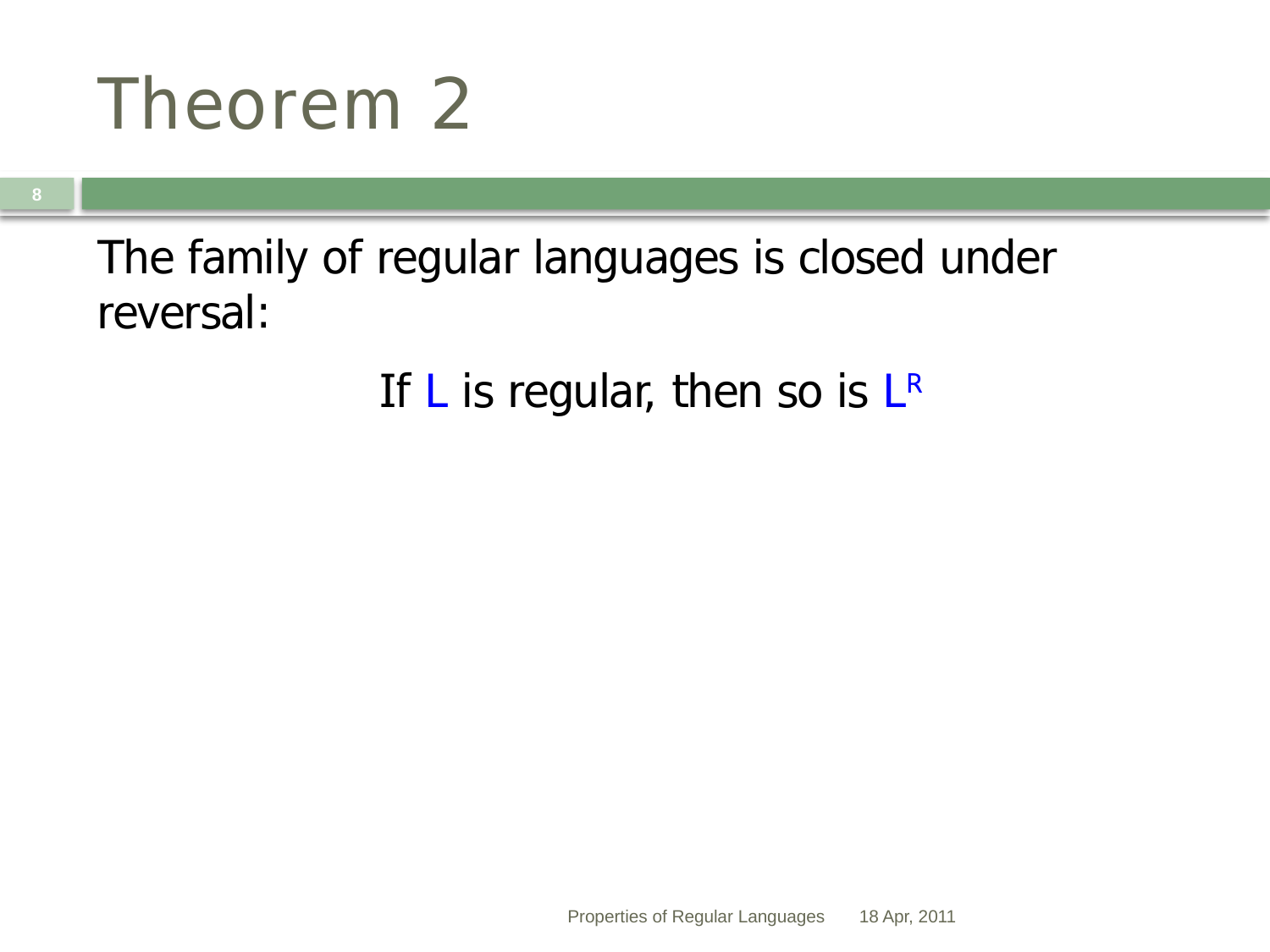

# Theorem 2
8
The family of regular languages is closed under reversal:
If L is regular, then so is LR

Properties of Regular Languages
18 Apr, 2011